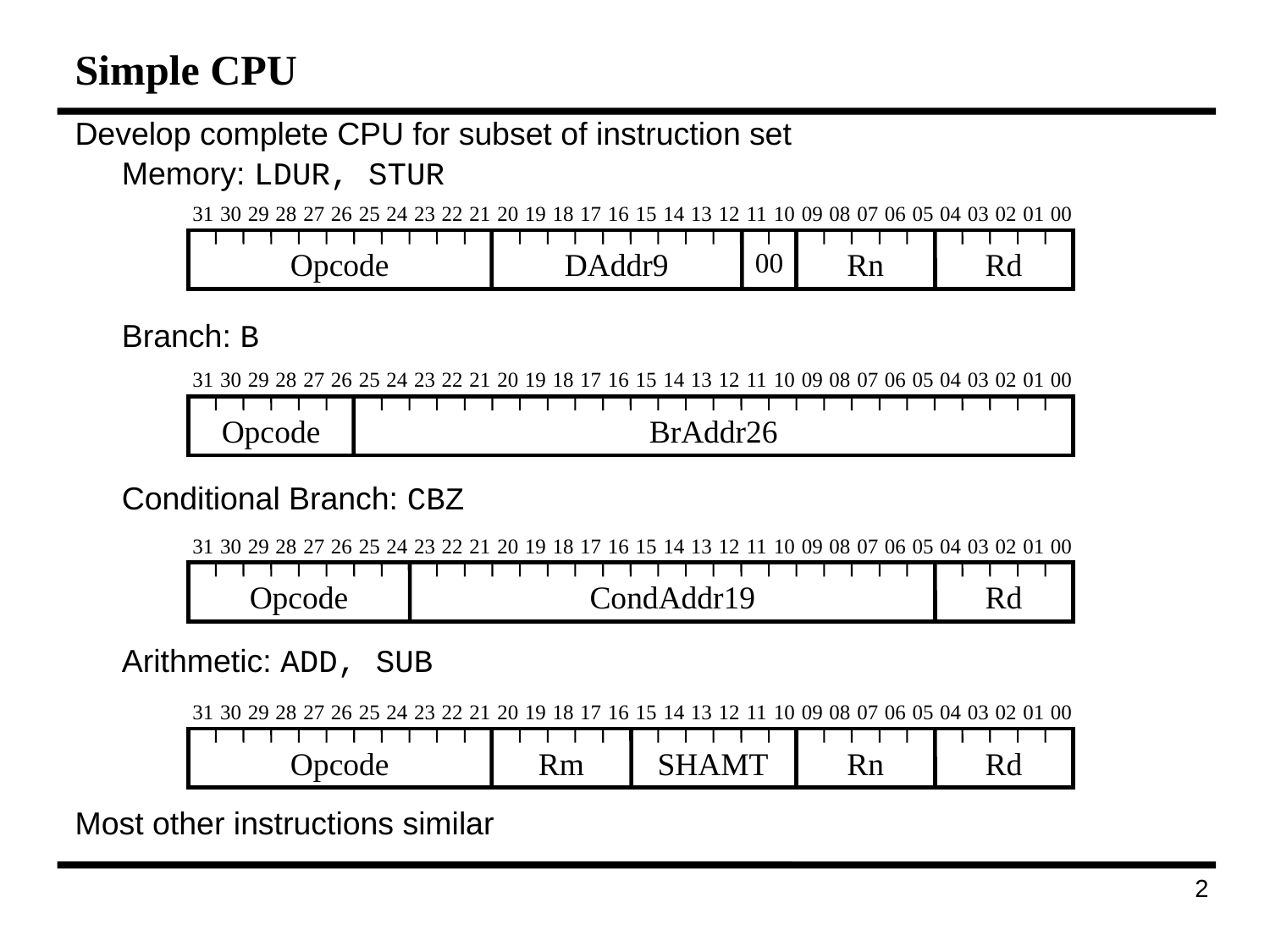

# Simple CPU
Develop complete CPU for subset of instruction set
	Memory: LDUR, STUR

	Branch: B

	Conditional Branch: CBZ

	Arithmetic: ADD, SUB

Most other instructions similar
31
30
29
28
27
26
25
24
23
22
21
20
19
18
17
16
15
14
13
12
11
10
09
08
07
06
05
04
03
02
01
00

Opcode
DAddr9
00
Rn
Rd
31
30
29
28
27
26
25
24
23
22
21
20
19
18
17
16
15
14
13
12
11
10
09
08
07
06
05
04
03
02
01
00

Opcode
BrAddr26
31
30
29
28
27
26
25
24
23
22
21
20
19
18
17
16
15
14
13
12
11
10
09
08
07
06
05
04
03
02
01
00

Opcode
CondAddr19
Rd
31
30
29
28
27
26
25
24
23
22
21
20
19
18
17
16
15
14
13
12
11
10
09
08
07
06
05
04
03
02
01
00

Opcode
Rm
SHAMT
Rn
Rd
2